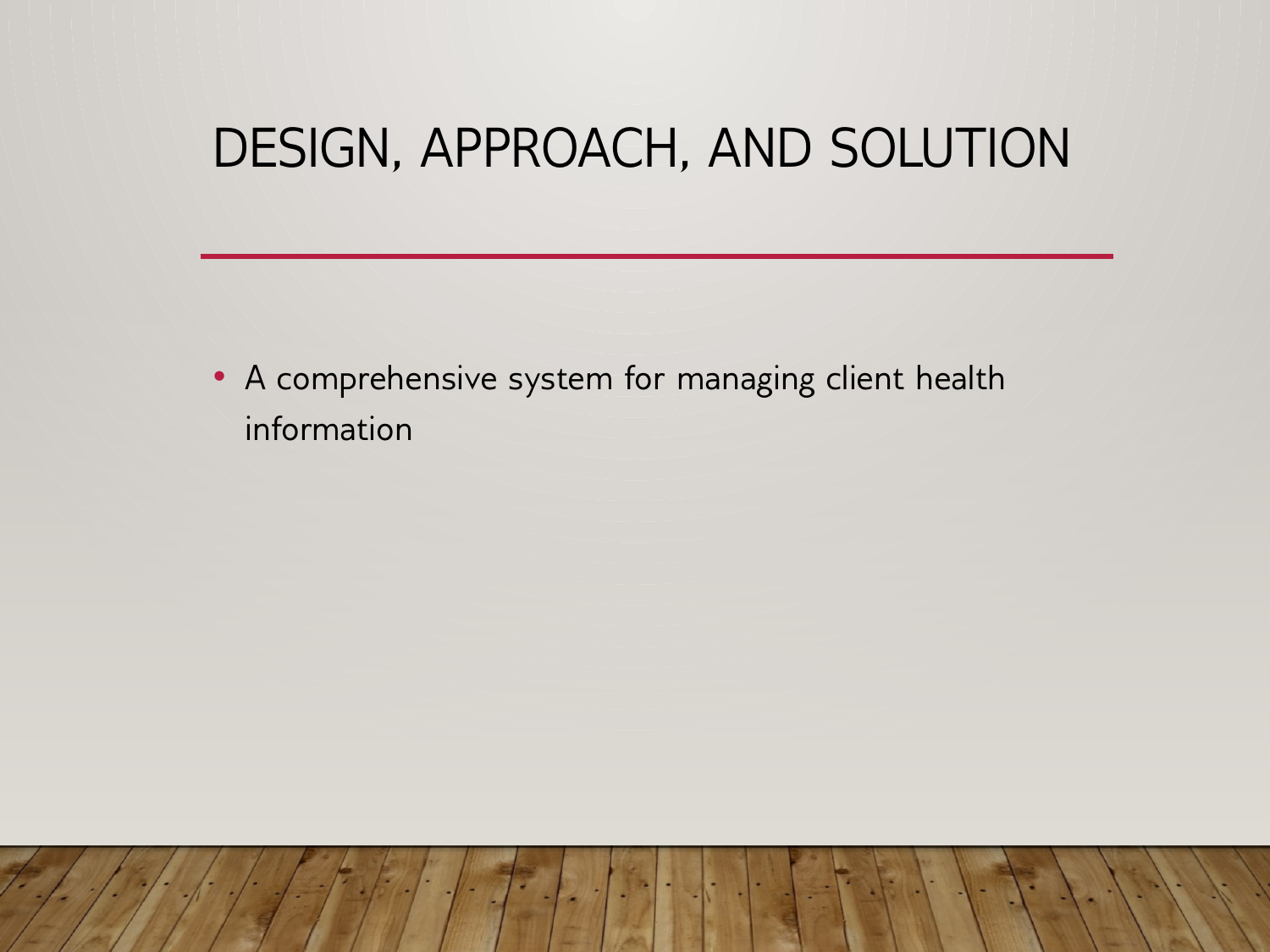

# Design, Approach, and Solution

A comprehensive system for managing client health information